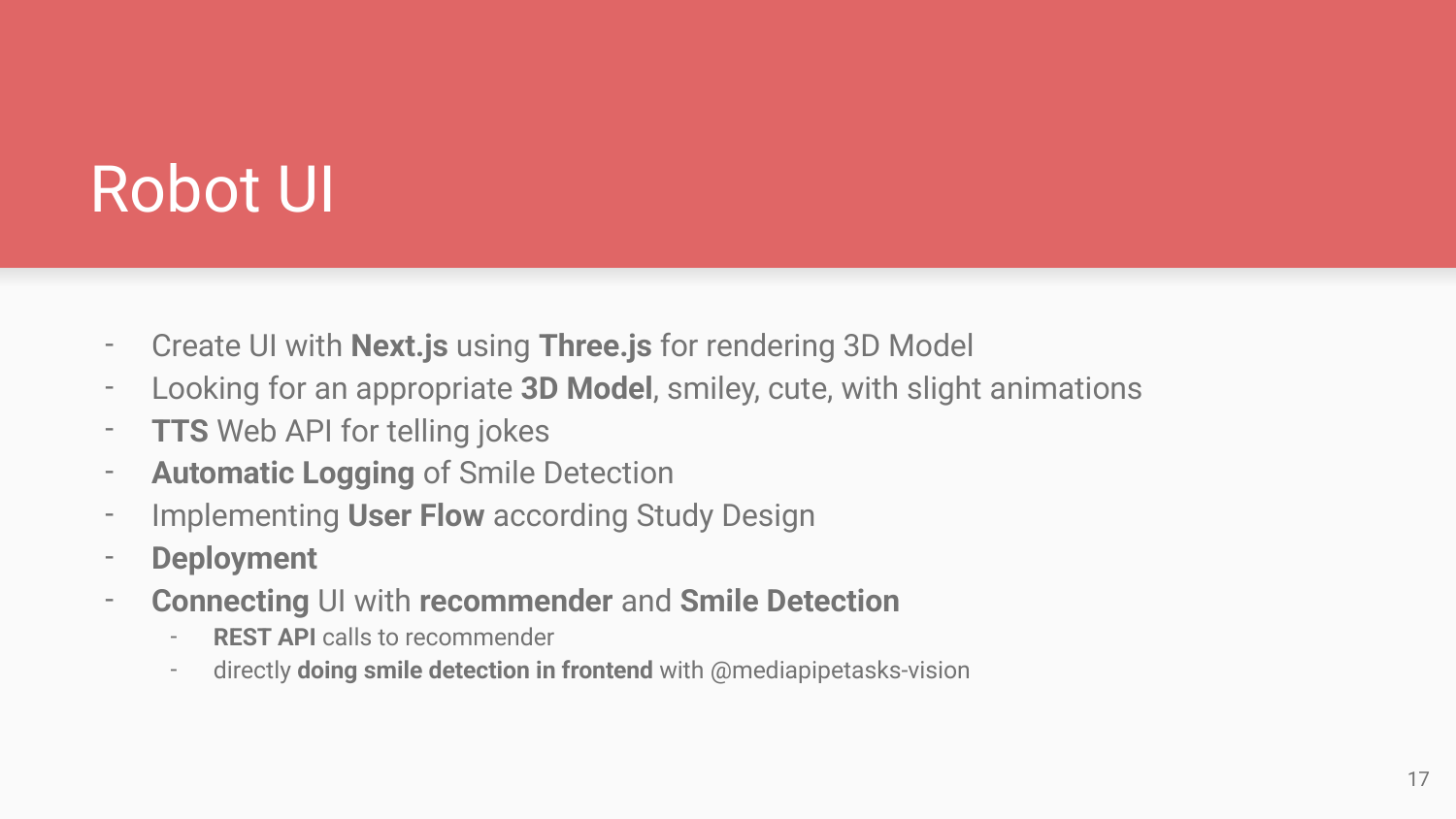

# Robot UI
Create UI with Next.js using Three.js for rendering 3D Model
Looking for an appropriate 3D Model, smiley, cute, with slight animations
TTS Web API for telling jokes
Automatic Logging of Smile Detection
Implementing User Flow according Study Design
Deployment
Connecting UI with recommender and Smile Detection
REST API calls to recommender
directly doing smile detection in frontend with @mediapipetasks-vision
17